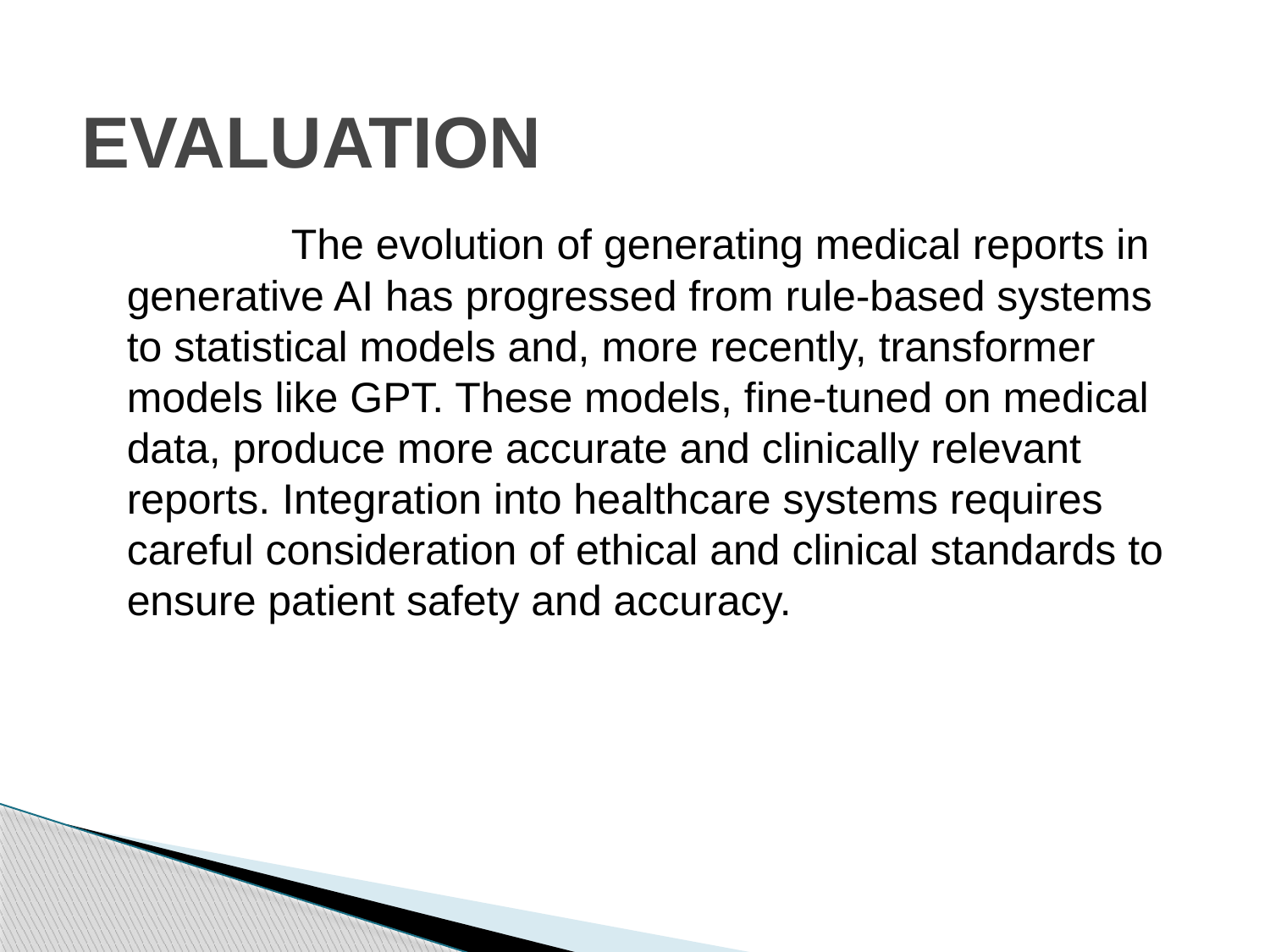

# EVALUATION
               The evolution of generating medical reports in generative AI has progressed from rule-based systems to statistical models and, more recently, transformer models like GPT. These models, fine-tuned on medical data, produce more accurate and clinically relevant reports. Integration into healthcare systems requires careful consideration of ethical and clinical standards to ensure patient safety and accuracy.